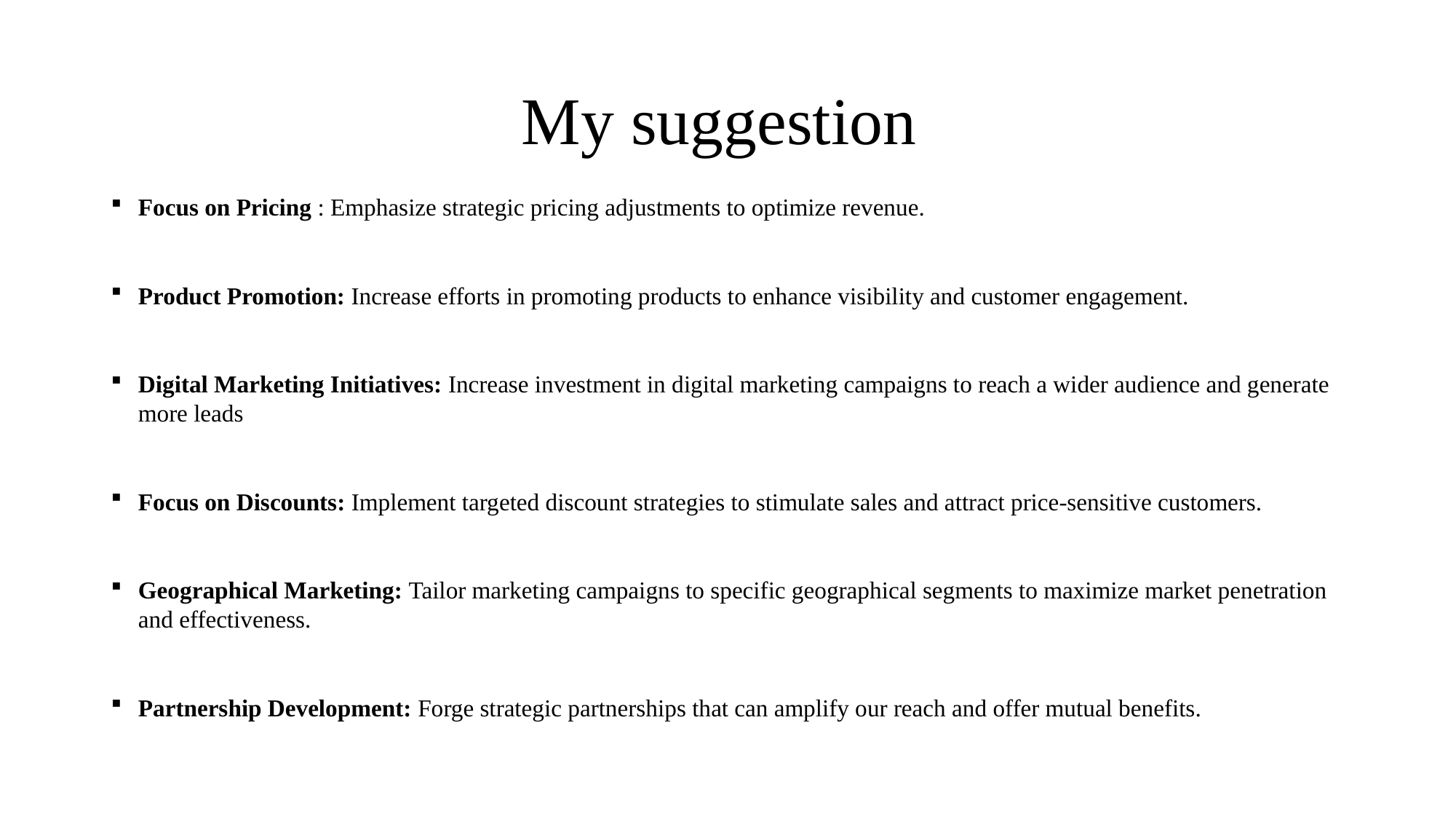

# My suggestion
Focus on Pricing : Emphasize strategic pricing adjustments to optimize revenue.

Product Promotion: Increase efforts in promoting products to enhance visibility and customer engagement.

Digital Marketing Initiatives: Increase investment in digital marketing campaigns to reach a wider audience and generate more leads

Focus on Discounts: Implement targeted discount strategies to stimulate sales and attract price-sensitive customers.

Geographical Marketing: Tailor marketing campaigns to specific geographical segments to maximize market penetration and effectiveness.

Partnership Development: Forge strategic partnerships that can amplify our reach and offer mutual benefits.